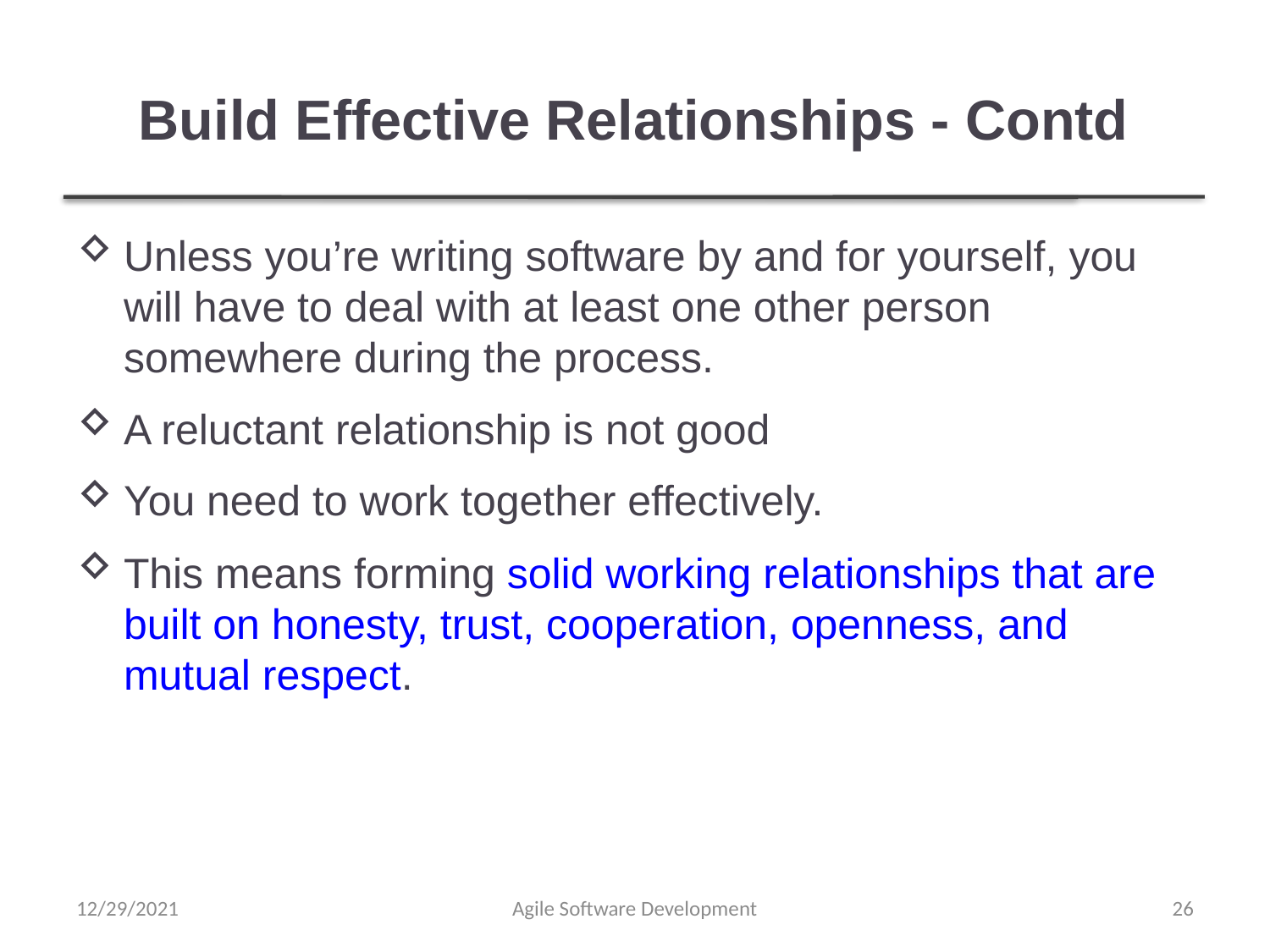

# Build Effective Relationships - Contd
Unless you’re writing software by and for yourself, you will have to deal with at least one other person somewhere during the process.
A reluctant relationship is not good
You need to work together effectively.
This means forming solid working relationships that are built on honesty, trust, cooperation, openness, and mutual respect.
12/29/2021
Agile Software Development
26